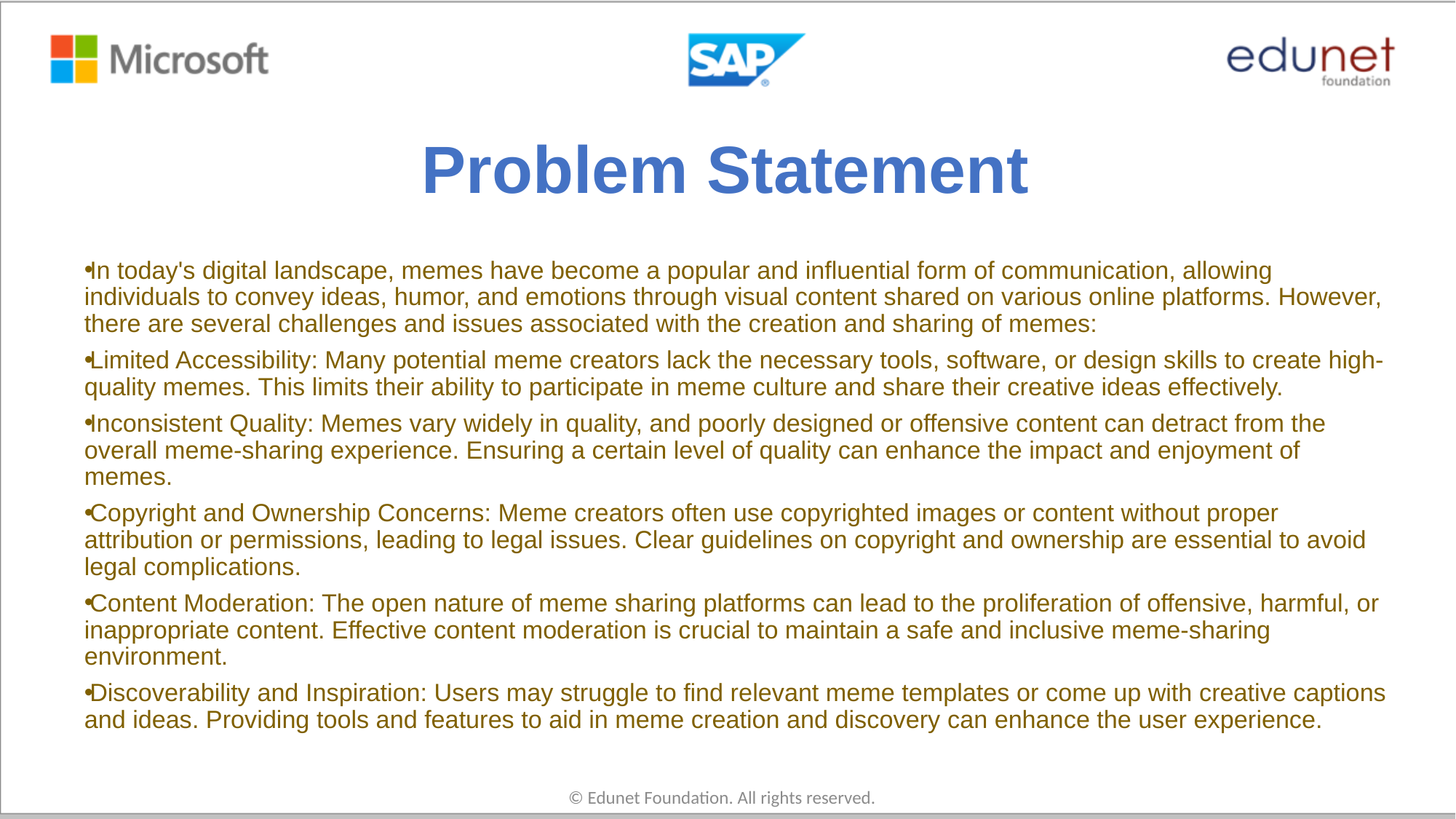

# Problem Statement
In today's digital landscape, memes have become a popular and influential form of communication, allowing individuals to convey ideas, humor, and emotions through visual content shared on various online platforms. However, there are several challenges and issues associated with the creation and sharing of memes:
Limited Accessibility: Many potential meme creators lack the necessary tools, software, or design skills to create high-quality memes. This limits their ability to participate in meme culture and share their creative ideas effectively.
Inconsistent Quality: Memes vary widely in quality, and poorly designed or offensive content can detract from the overall meme-sharing experience. Ensuring a certain level of quality can enhance the impact and enjoyment of memes.
Copyright and Ownership Concerns: Meme creators often use copyrighted images or content without proper attribution or permissions, leading to legal issues. Clear guidelines on copyright and ownership are essential to avoid legal complications.
Content Moderation: The open nature of meme sharing platforms can lead to the proliferation of offensive, harmful, or inappropriate content. Effective content moderation is crucial to maintain a safe and inclusive meme-sharing environment.
Discoverability and Inspiration: Users may struggle to find relevant meme templates or come up with creative captions and ideas. Providing tools and features to aid in meme creation and discovery can enhance the user experience.

© Edunet Foundation. All rights reserved.